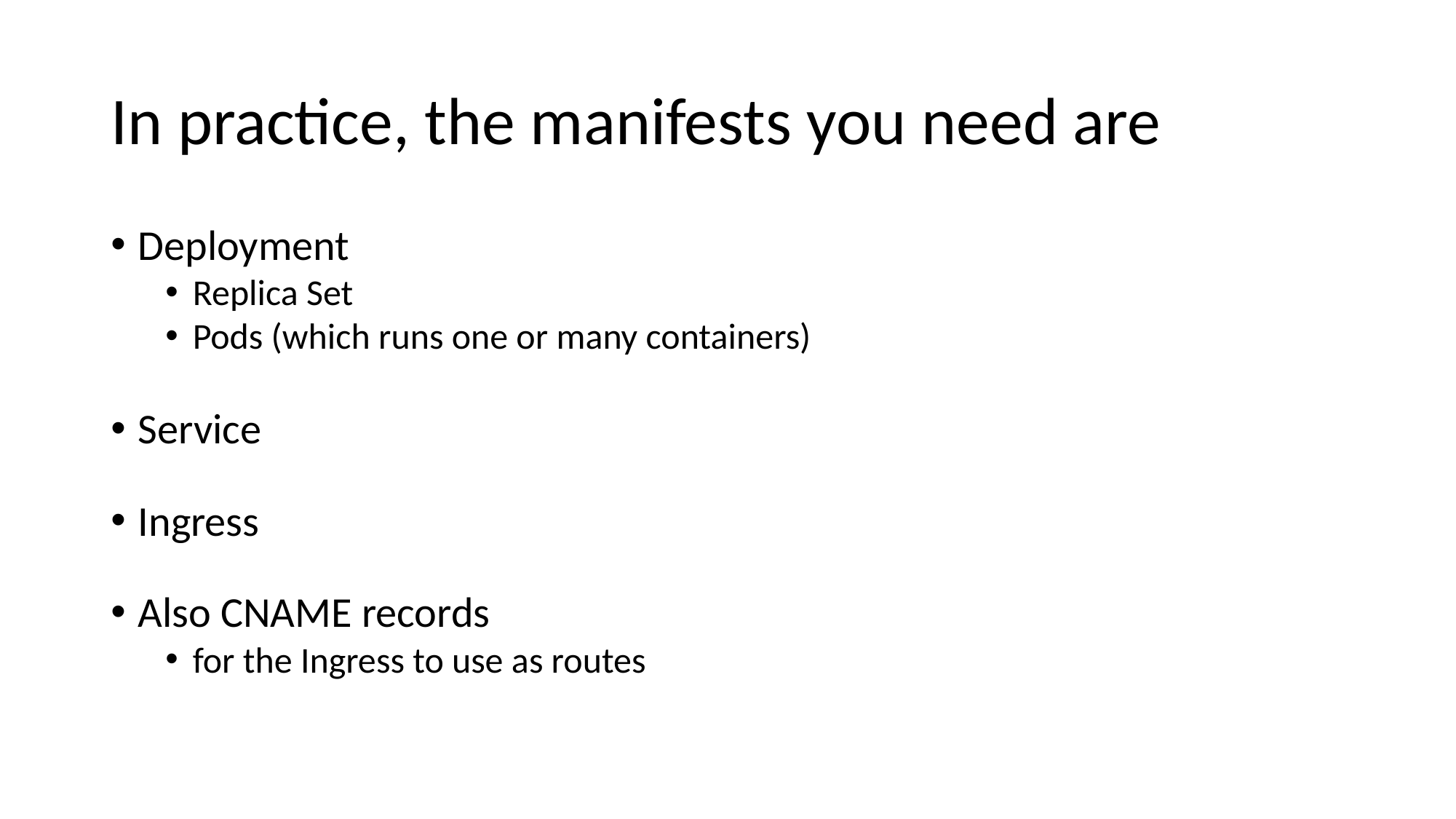

In practice, the manifests you need are
Deployment
Replica Set
Pods (which runs one or many containers)

Service

Ingress

Also CNAME records
for the Ingress to use as routes